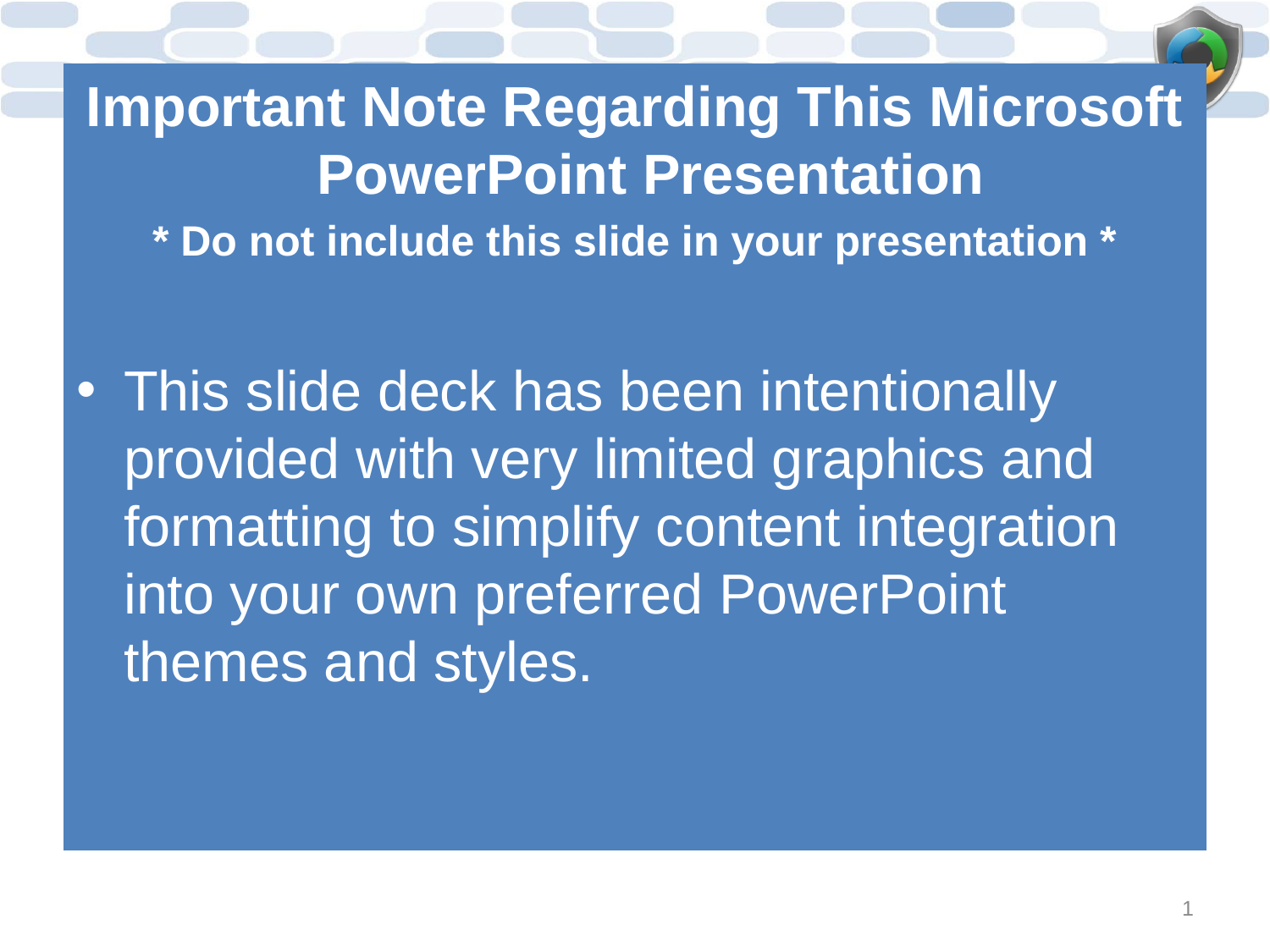

Important Note Regarding This Microsoft PowerPoint Presentation
* Do not include this slide in your presentation *

This slide deck has been intentionally provided with very limited graphics and formatting to simplify content integration into your own preferred PowerPoint themes and styles.
1